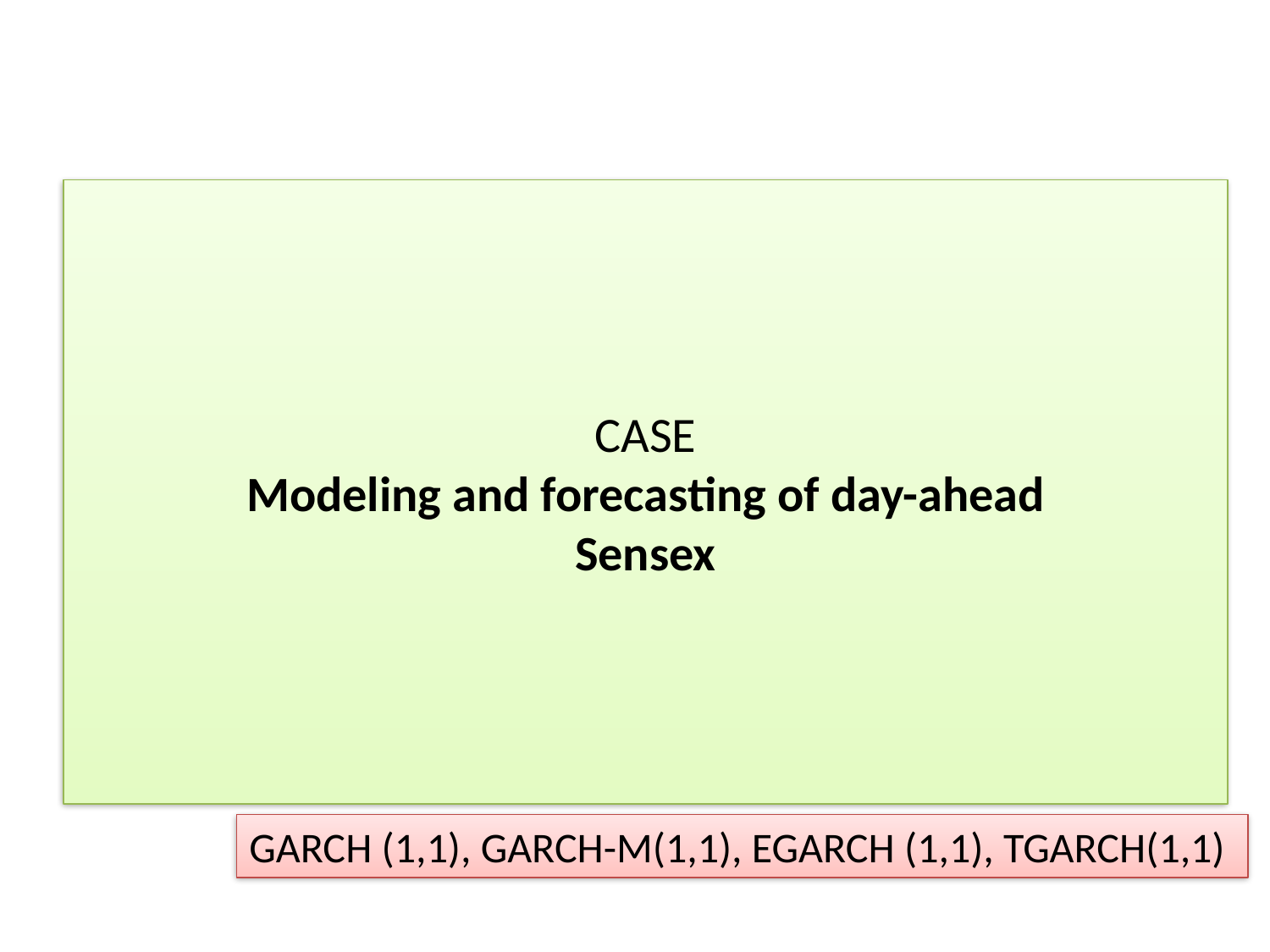

# CASE Modeling and forecasting of day-ahead Sensex
GARCH (1,1), GARCH-M(1,1), EGARCH (1,1), TGARCH(1,1)